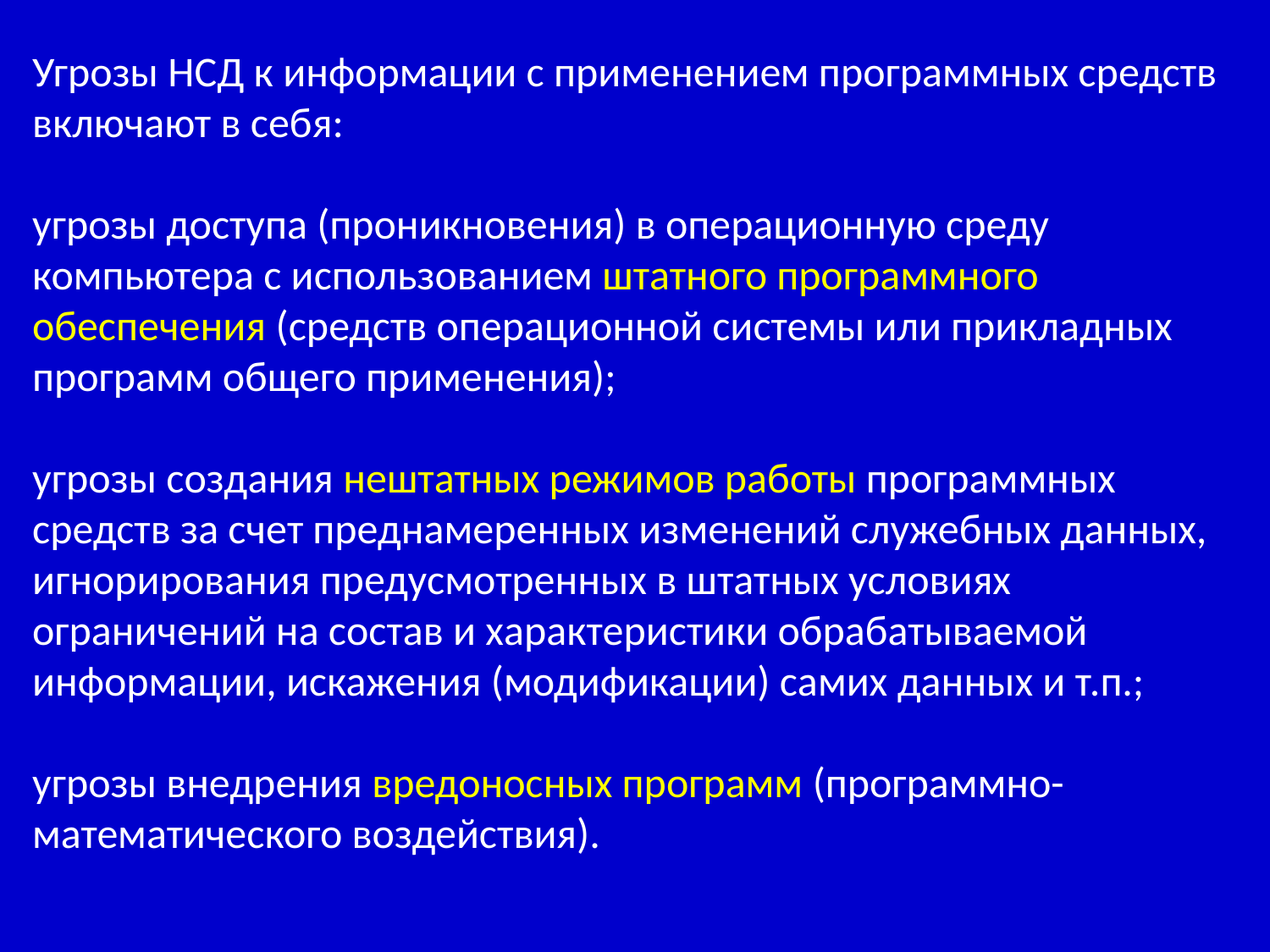

Угрозы НСД к информации с применением программных средств включают в себя:

угрозы доступа (проникновения) в операционную среду компьютера с использованием штатного программного обеспечения (средств операционной системы или прикладных программ общего применения);

угрозы создания нештатных режимов работы программных средств за счет преднамеренных изменений служебных данных, игнорирования предусмотренных в штатных условиях ограничений на состав и характеристики обрабатываемой информации, искажения (модификации) самих данных и т.п.;

угрозы внедрения вредоносных программ (программно-математического воздействия).